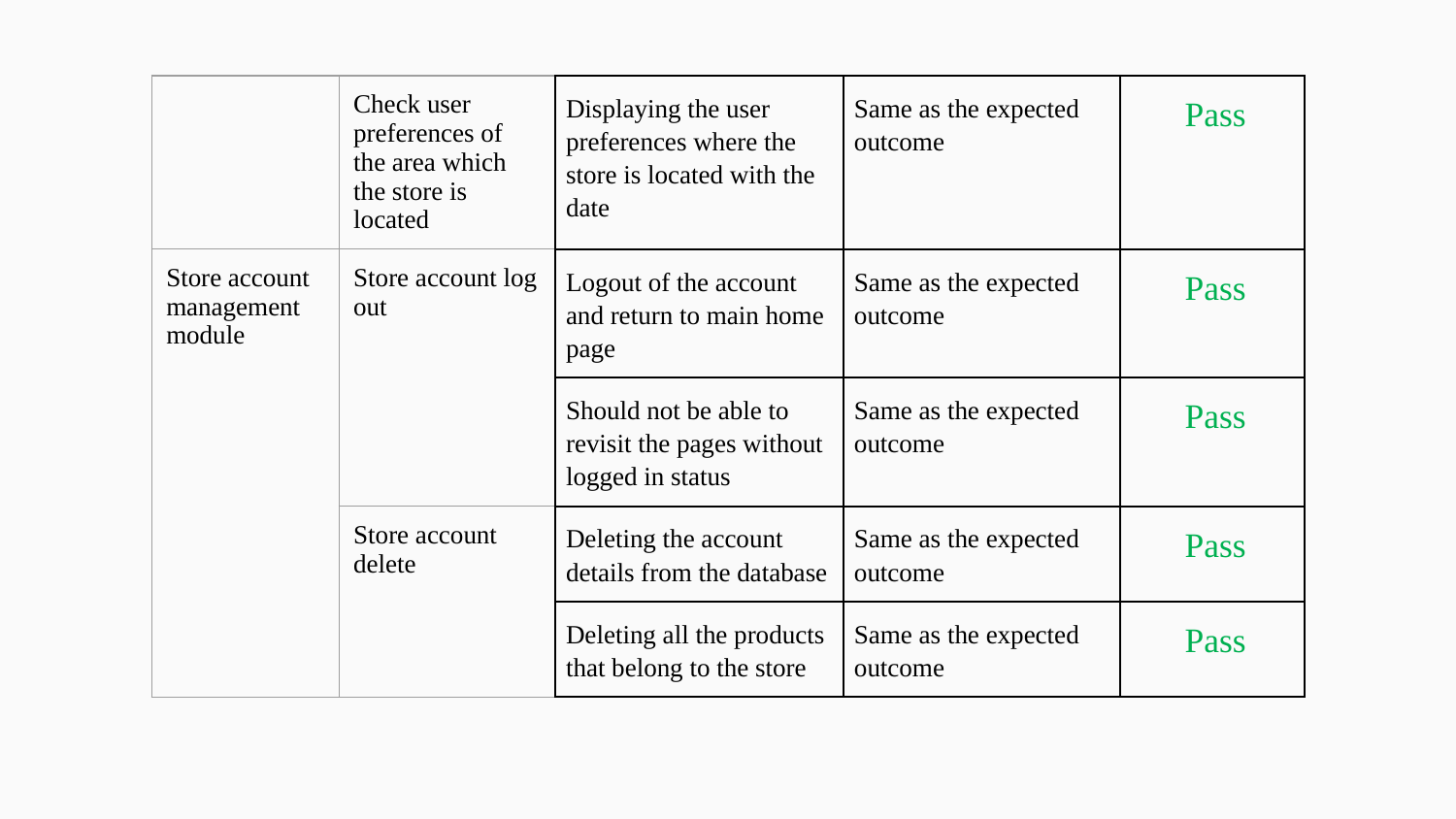

|  | Check user preferences of the area which the store is located | Displaying the user preferences where the store is located with the date | Same as the expected outcome | Pass |
| --- | --- | --- | --- | --- |
| Store account management module | Store account log out | Logout of the account and return to main home page | Same as the expected outcome | Pass |
|  |  | Should not be able to revisit the pages without logged in status | Same as the expected outcome | Pass |
|  | Store account delete | Deleting the account details from the database | Same as the expected outcome | Pass |
|  |  | Deleting all the products that belong to the store | Same as the expected outcome | Pass |